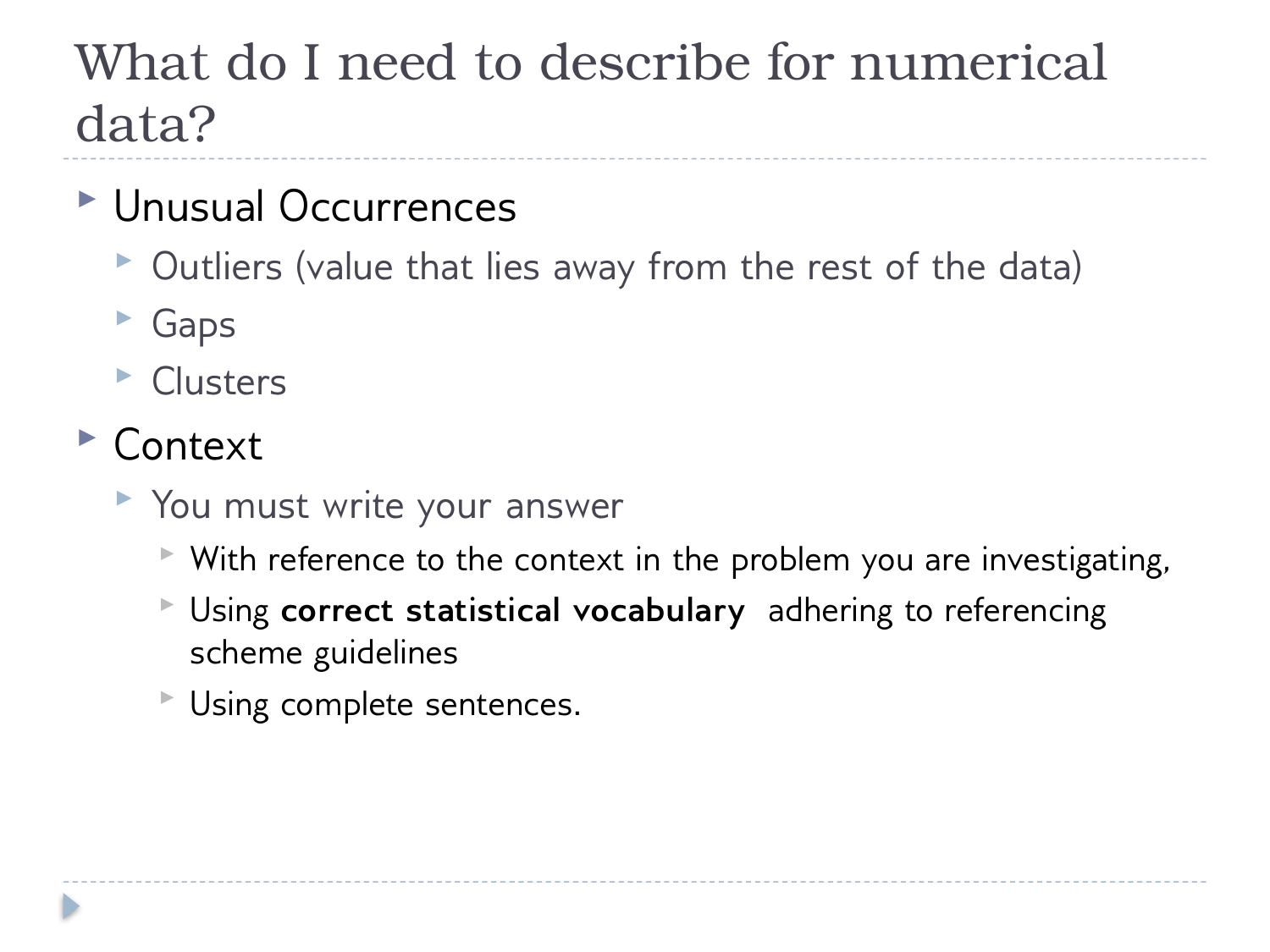

# What do I need to describe for numerical data?
Unusual Occurrences
Outliers (value that lies away from the rest of the data)
Gaps
Clusters
Context
You must write your answer
With reference to the context in the problem you are investigating,
Using correct statistical vocabulary  adhering to referencing scheme guidelines
Using complete sentences.